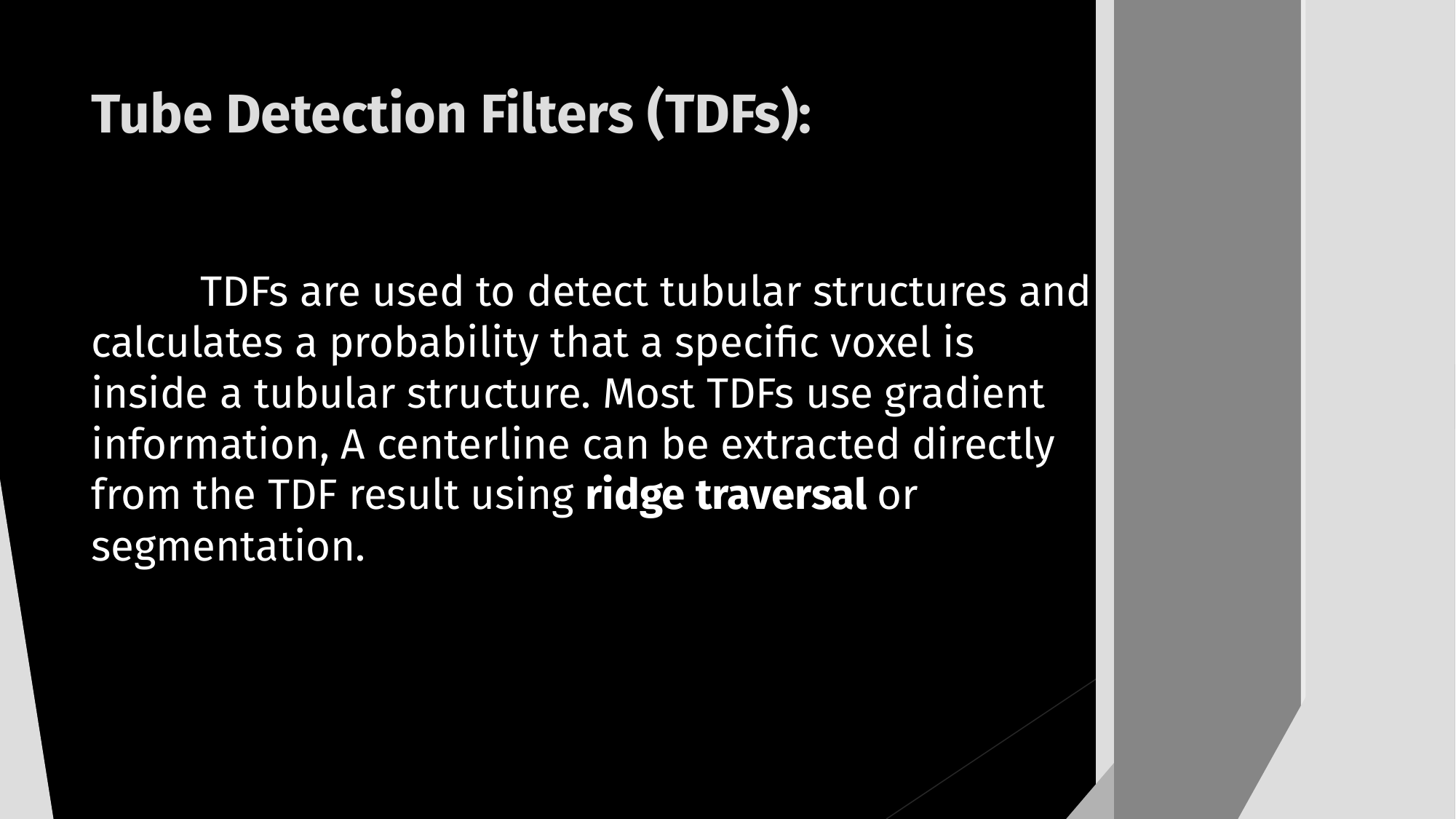

Tube Detection Filters (TDFs):

	TDFs are used to detect tubular structures and calculates a probability that a specific voxel is inside a tubular structure. Most TDFs use gradient information, A centerline can be extracted directly from the TDF result using ridge traversal or segmentation.